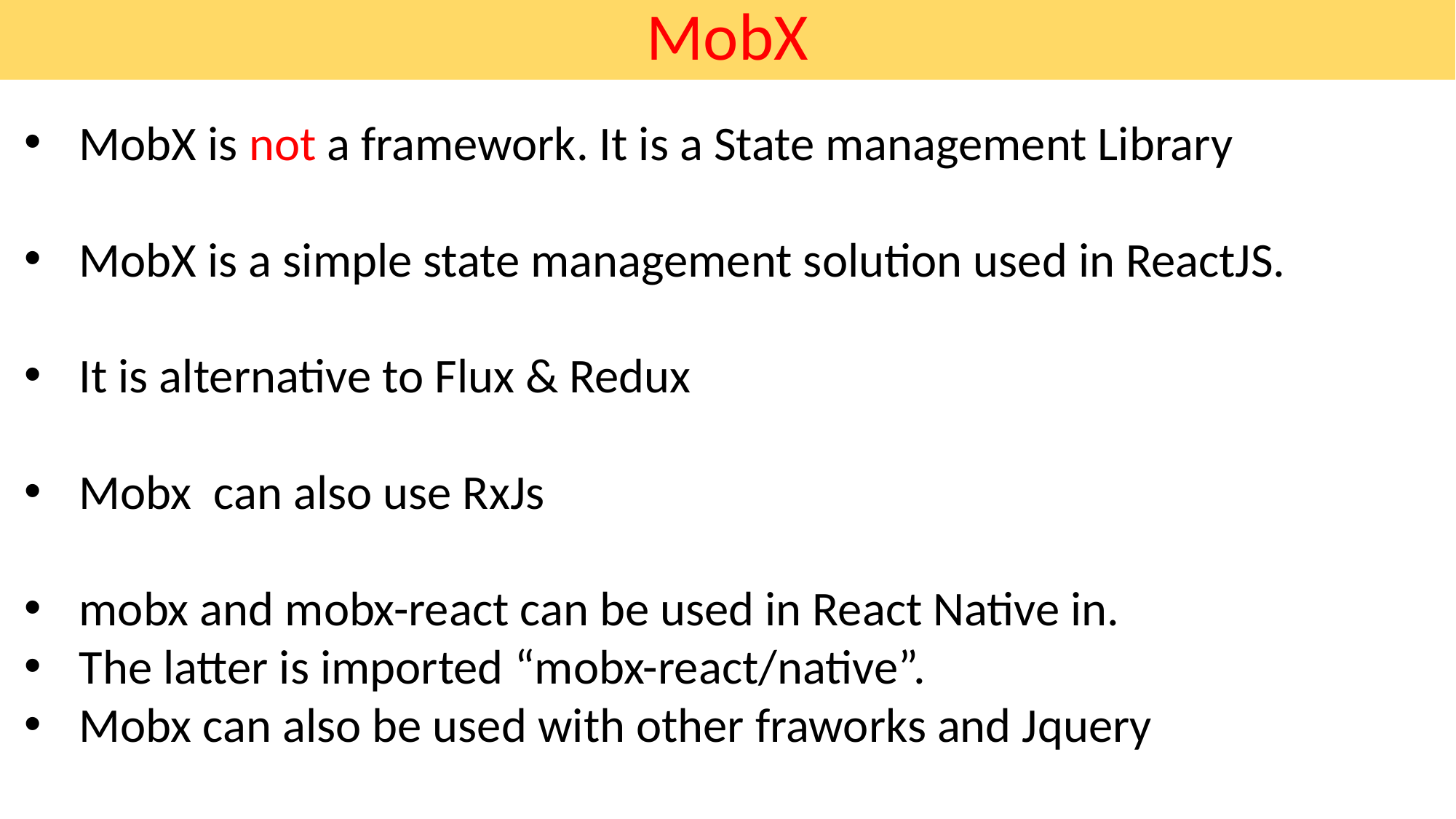

# MobX
MobX is not a framework. It is a State management Library

MobX is a simple state management solution used in ReactJS.

It is alternative to Flux & Redux

Mobx  can also use RxJs

mobx and mobx-react can be used in React Native in.
The latter is imported “mobx-react/native”.
Mobx can also be used with other fraworks and Jquery